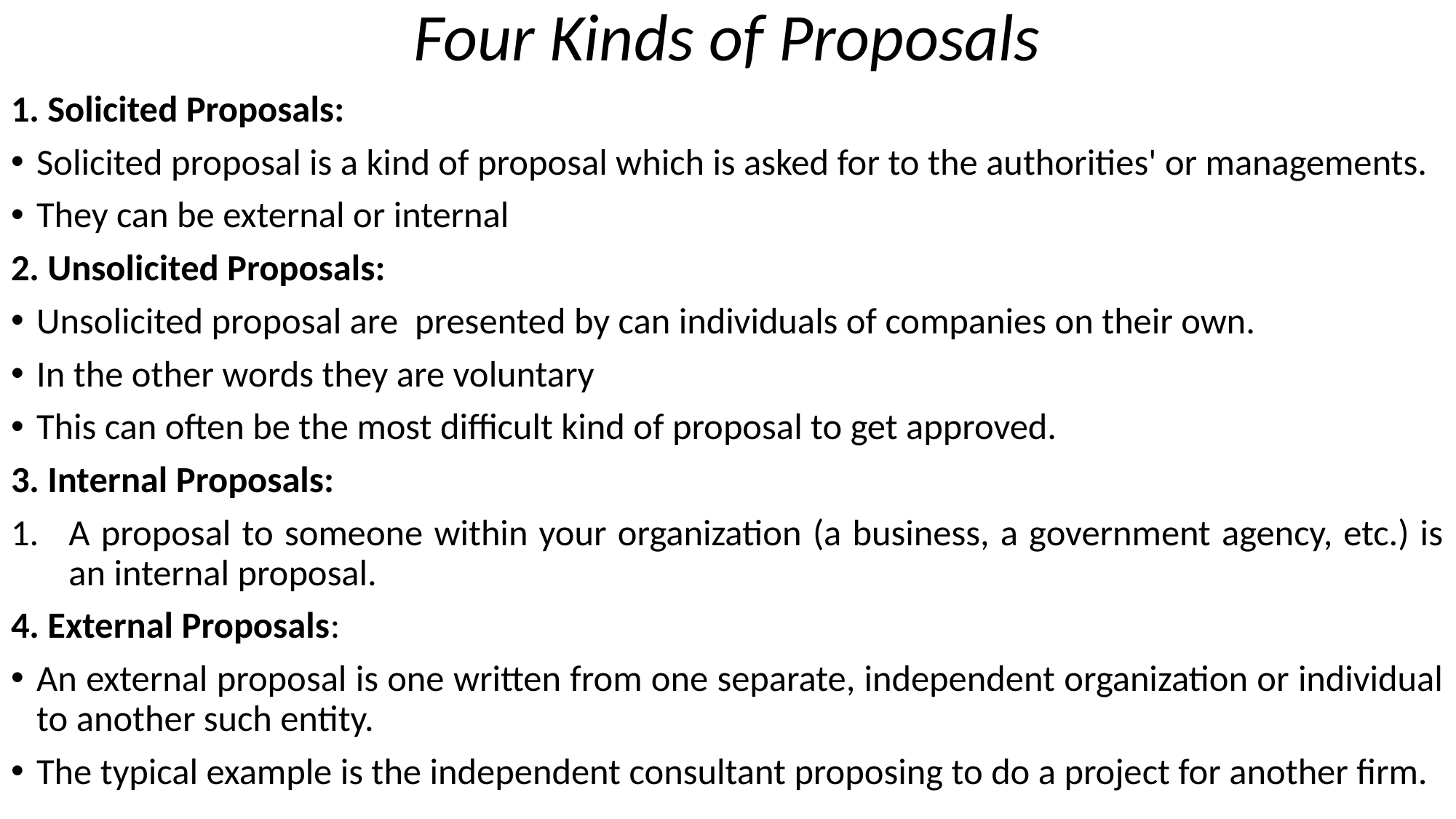

# Four Kinds of Proposals
1. Solicited Proposals:
Solicited proposal is a kind of proposal which is asked for to the authorities' or managements.
They can be external or internal
2. Unsolicited Proposals:
Unsolicited proposal are  presented by can individuals of companies on their own.
In the other words they are voluntary
This can often be the most difficult kind of proposal to get approved.
3. Internal Proposals:
A proposal to someone within your organization (a business, a government agency, etc.) is an internal proposal.
4. External Proposals:
An external proposal is one written from one separate, independent organization or individual to another such entity.
The typical example is the independent consultant proposing to do a project for another firm.